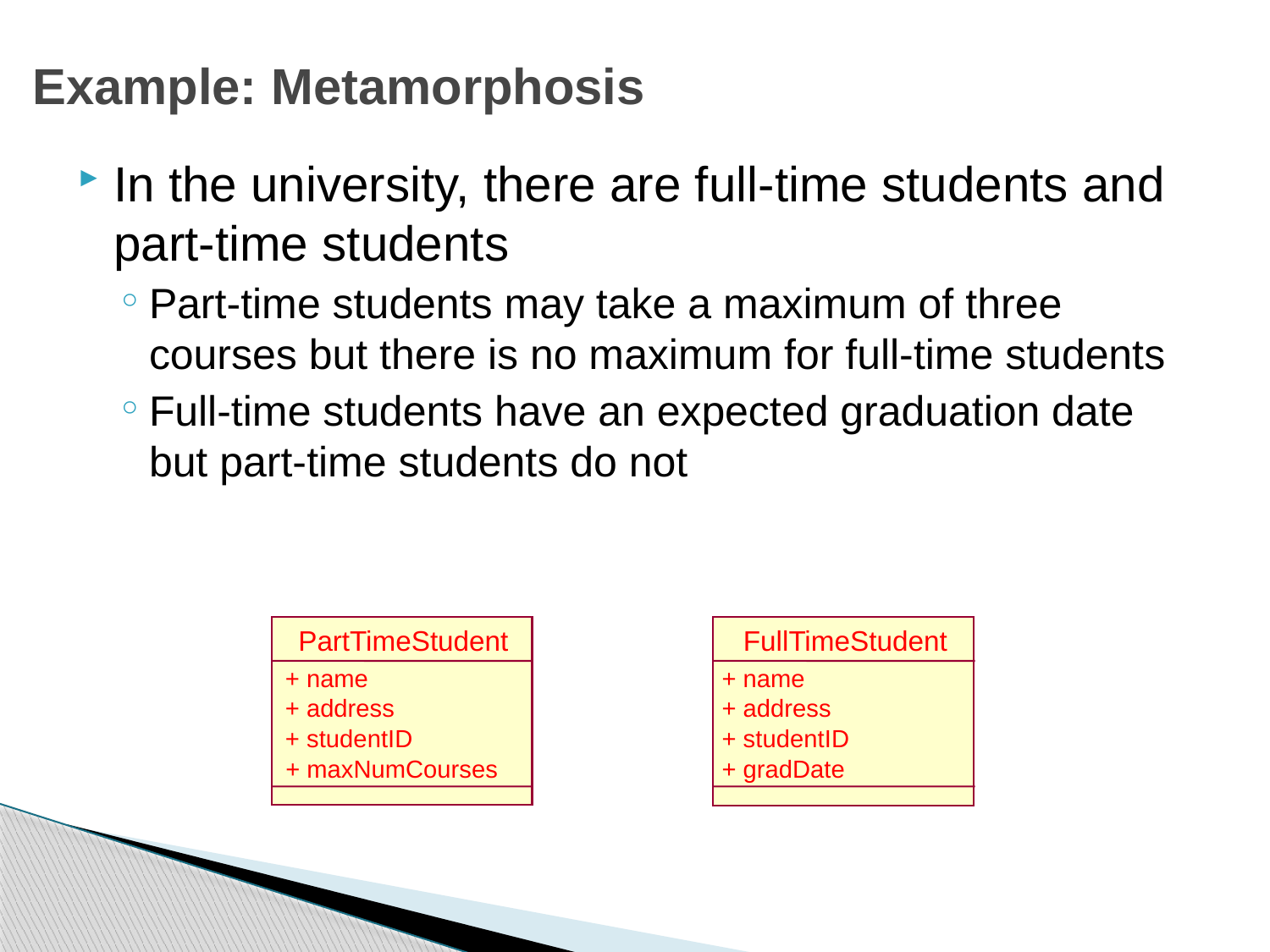

# Example: Metamorphosis
In the university, there are full-time students and part-time students
Part-time students may take a maximum of three courses but there is no maximum for full-time students
Full-time students have an expected graduation date but part-time students do not
PartTimeStudent
FullTimeStudent

+ name
+ name

+ address
+ address
+ studentID
+ studentID
+ maxNumCourses
+ gradDate